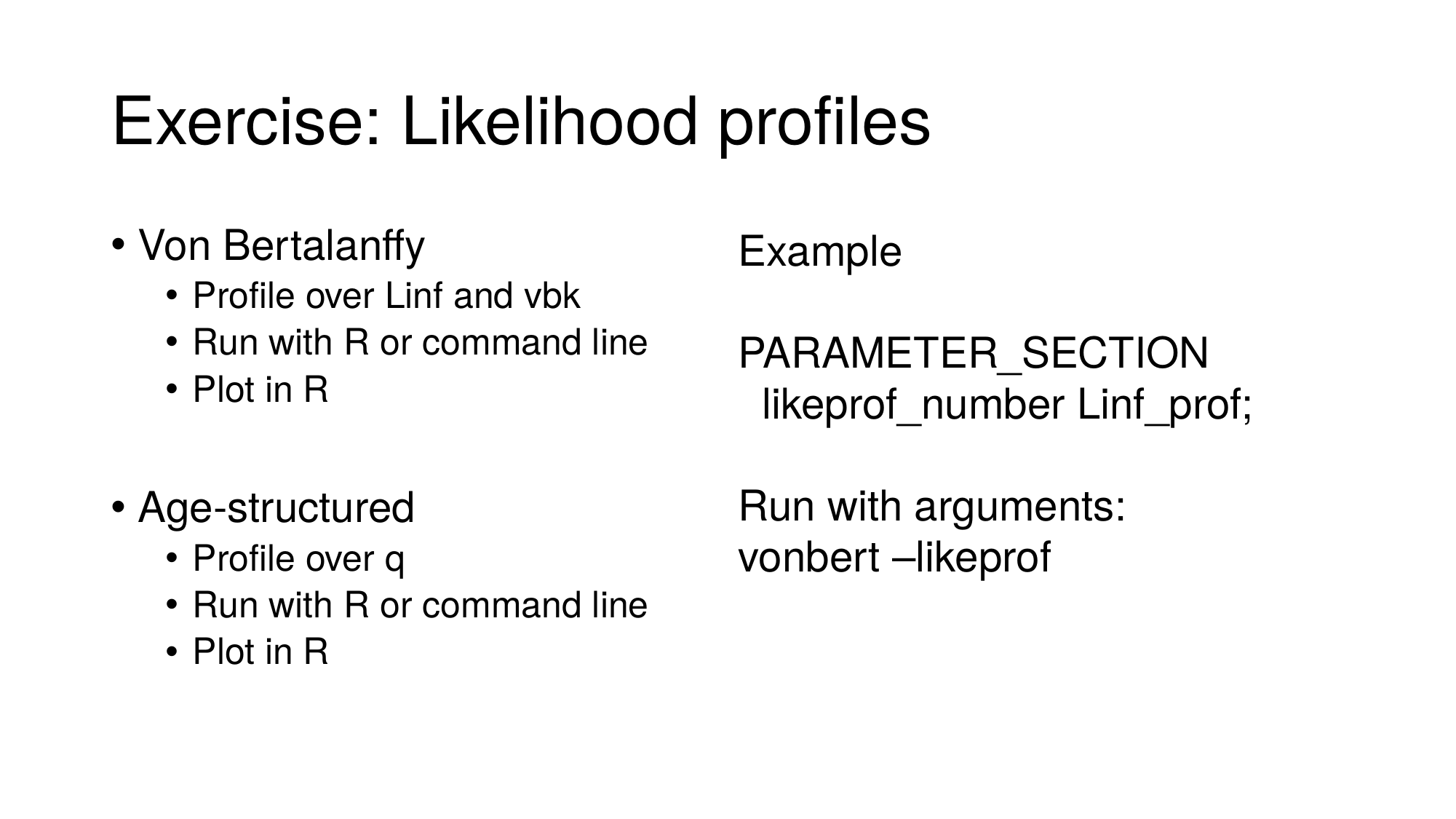

# Exercise: Likelihood profiles
Von Bertalanffy
Profile over Linf and vbk
Run with R or command line
Plot in R

Age-structured
Profile over q
Run with R or command line
Plot in R

Example

PARAMETER_SECTION
  likeprof_number Linf_prof;

Run with arguments:
vonbert –likeprof